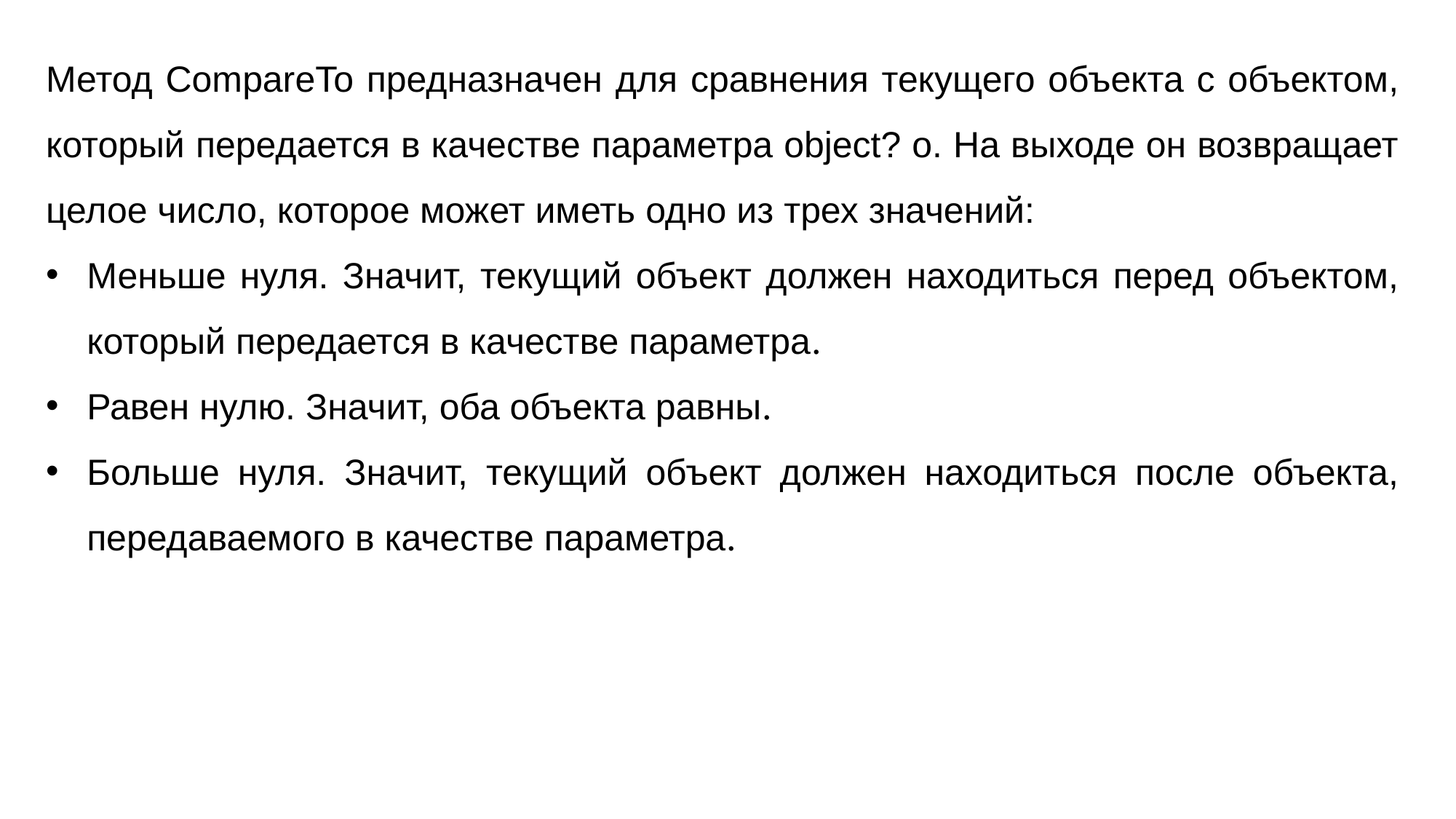

Метод CompareTo предназначен для сравнения текущего объекта с объектом, который передается в качестве параметра object? o. На выходе он возвращает целое число, которое может иметь одно из трех значений:
Меньше нуля. Значит, текущий объект должен находиться перед объектом, который передается в качестве параметра.
Равен нулю. Значит, оба объекта равны.
Больше нуля. Значит, текущий объект должен находиться после объекта, передаваемого в качестве параметра.